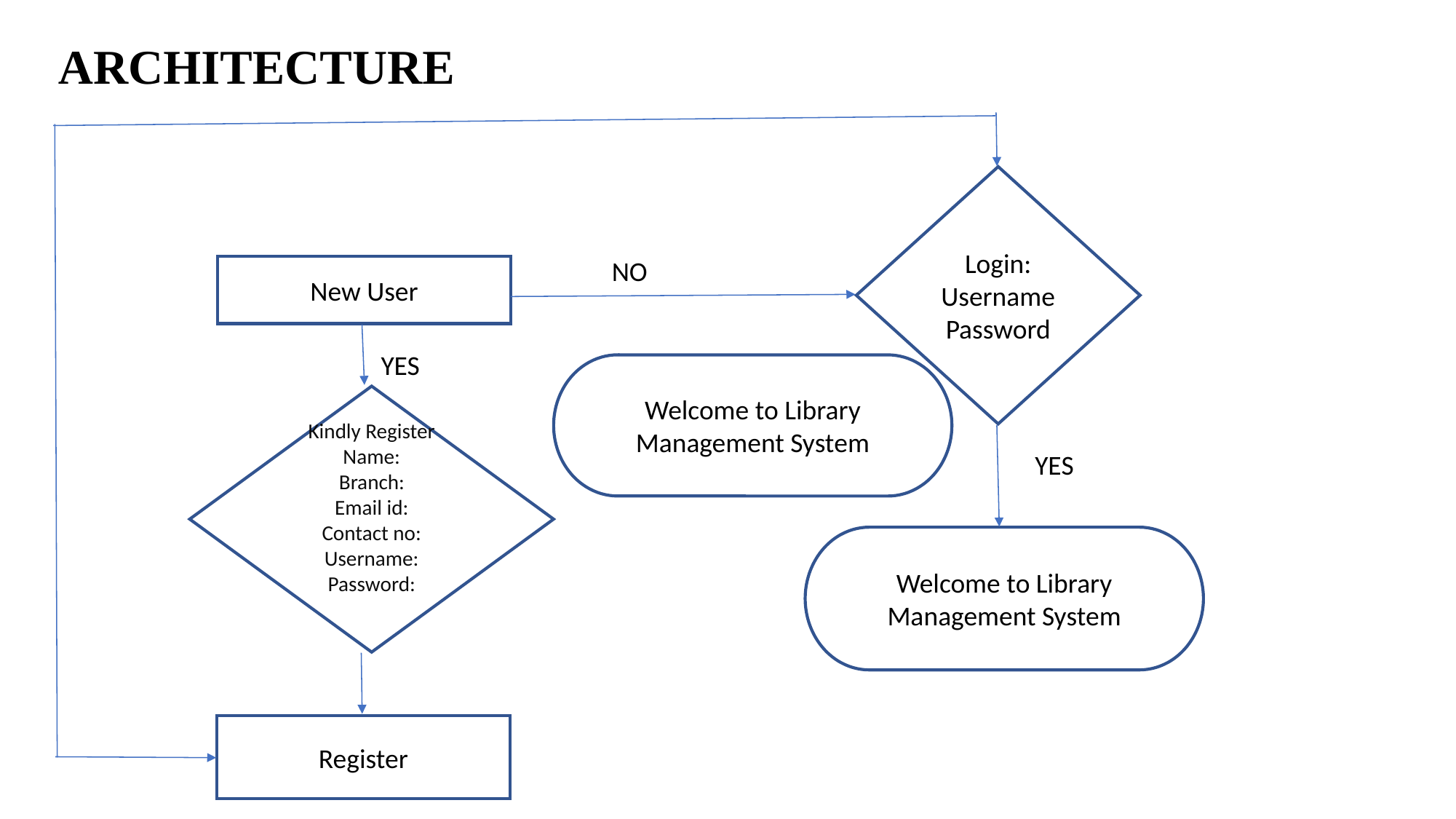

ARCHITECTURE

Login:
Username
Password
NO
New User

YES
Welcome to Library Management System
Kindly Register
Name:
Branch:
Email id:
Contact no:
Username:
Password:

YES
Welcome to Library Management System

Register